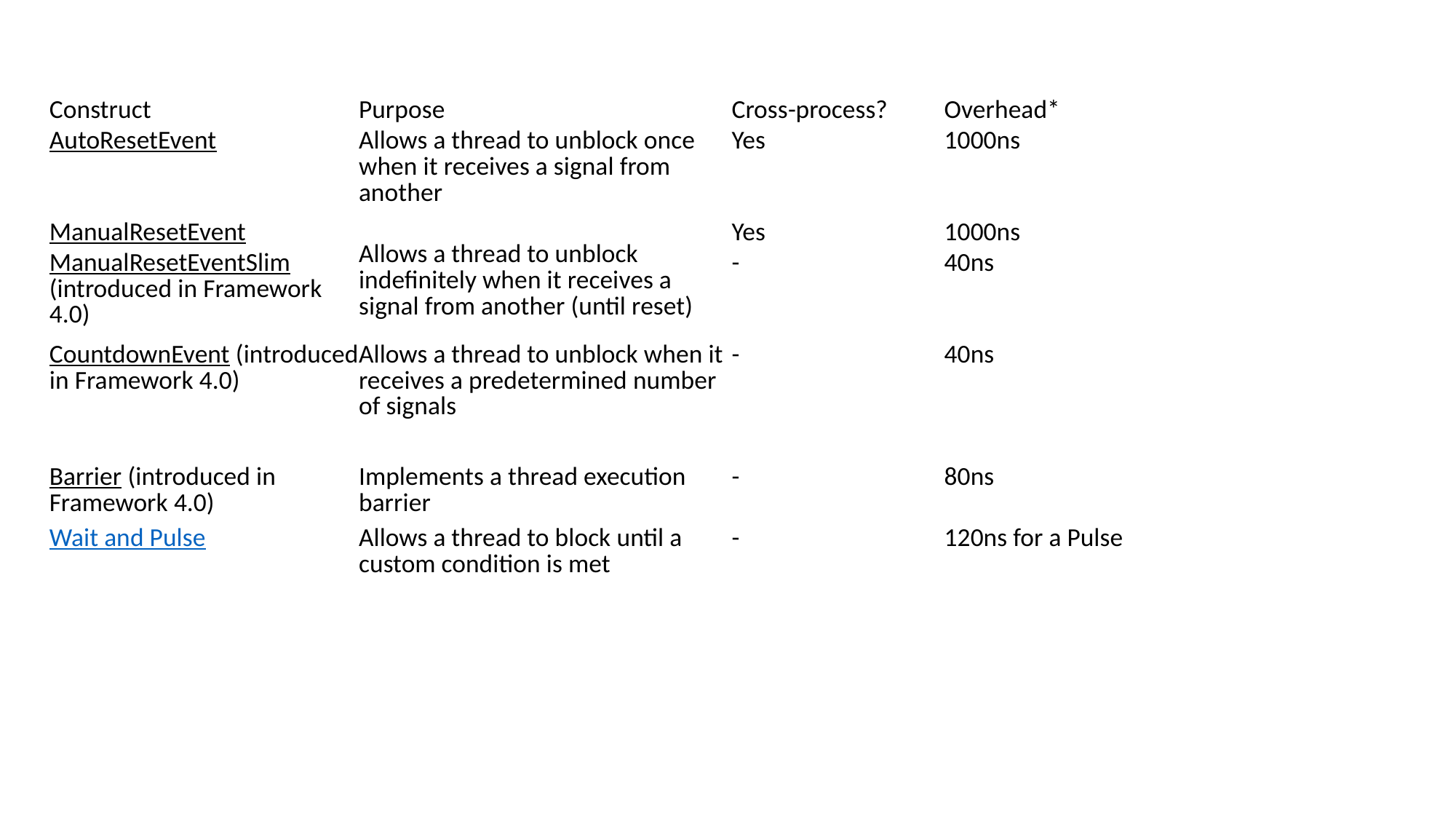

| Construct | Purpose | Cross-process? | Overhead\* |
| --- | --- | --- | --- |
| AutoResetEvent | Allows a thread to unblock once when it receives a signal from another | Yes | 1000ns |
| ManualResetEvent | Allows a thread to unblock indefinitely when it receives a signal from another (until reset) | Yes | 1000ns |
| ManualResetEventSlim (introduced in Framework 4.0) |  | - | 40ns |
| CountdownEvent (introduced in Framework 4.0) | Allows a thread to unblock when it receives a predetermined number of signals | - | 40ns |
| Barrier (introduced in Framework 4.0) | Implements a thread execution barrier | - | 80ns |
| Wait and Pulse | Allows a thread to block until a custom condition is met | - | 120ns for a Pulse |